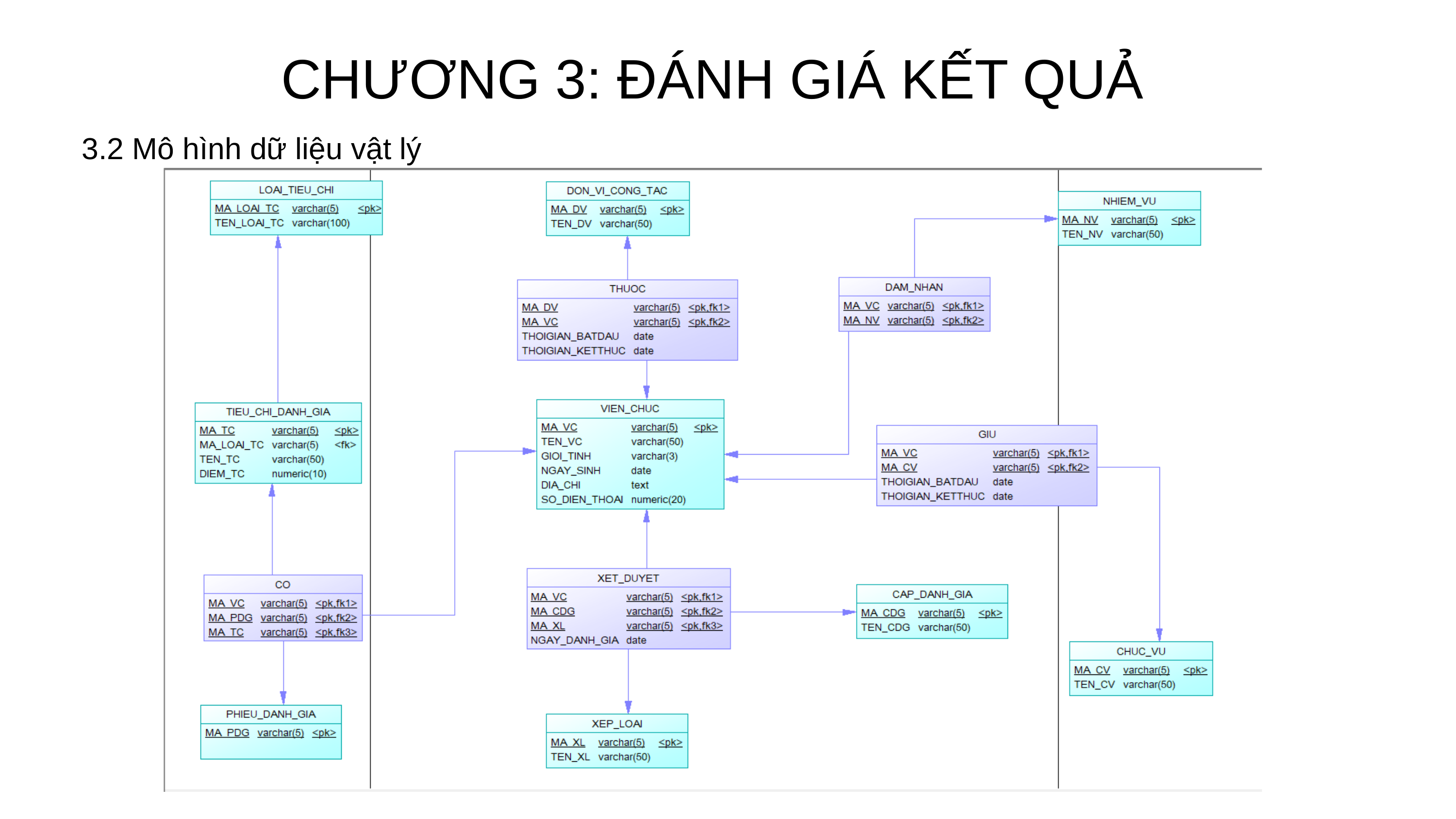

CHƯƠNG 3: ĐÁNH GIÁ KẾT QUẢ
3.2 Mô hình dữ liệu vật lý